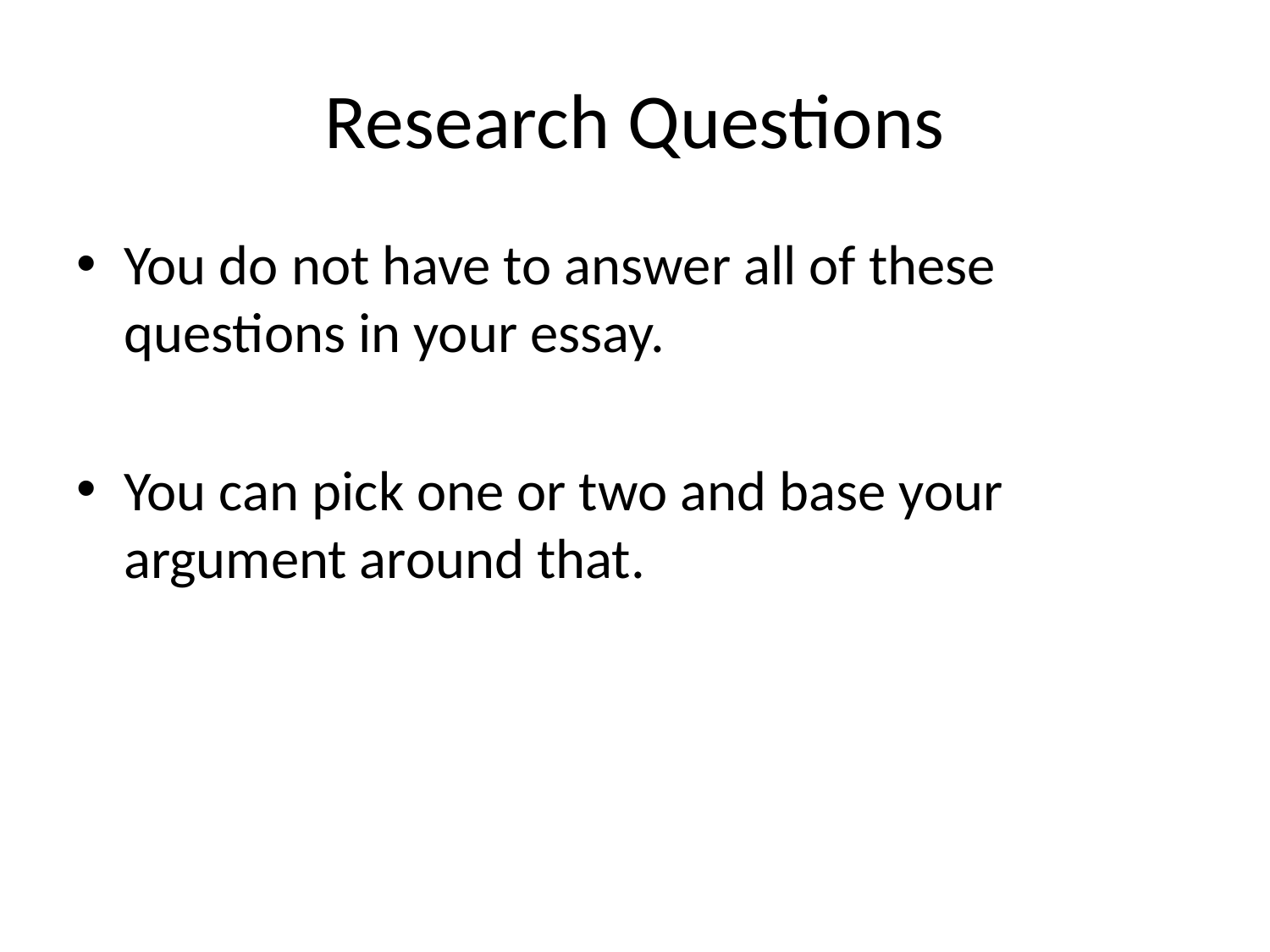

# Research Questions
You do not have to answer all of these questions in your essay.

You can pick one or two and base your argument around that.